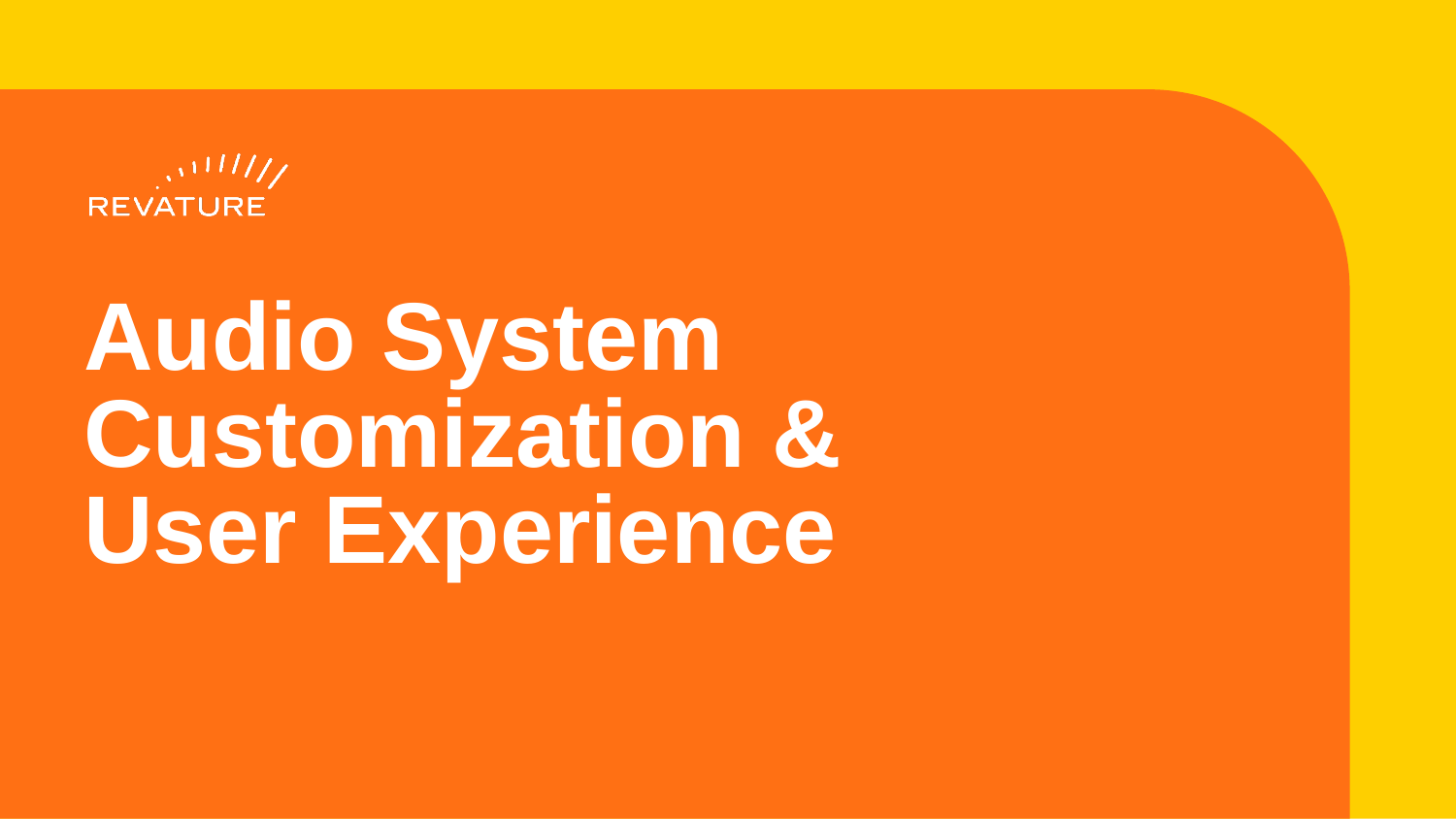

# Audio System Customization & User Experience